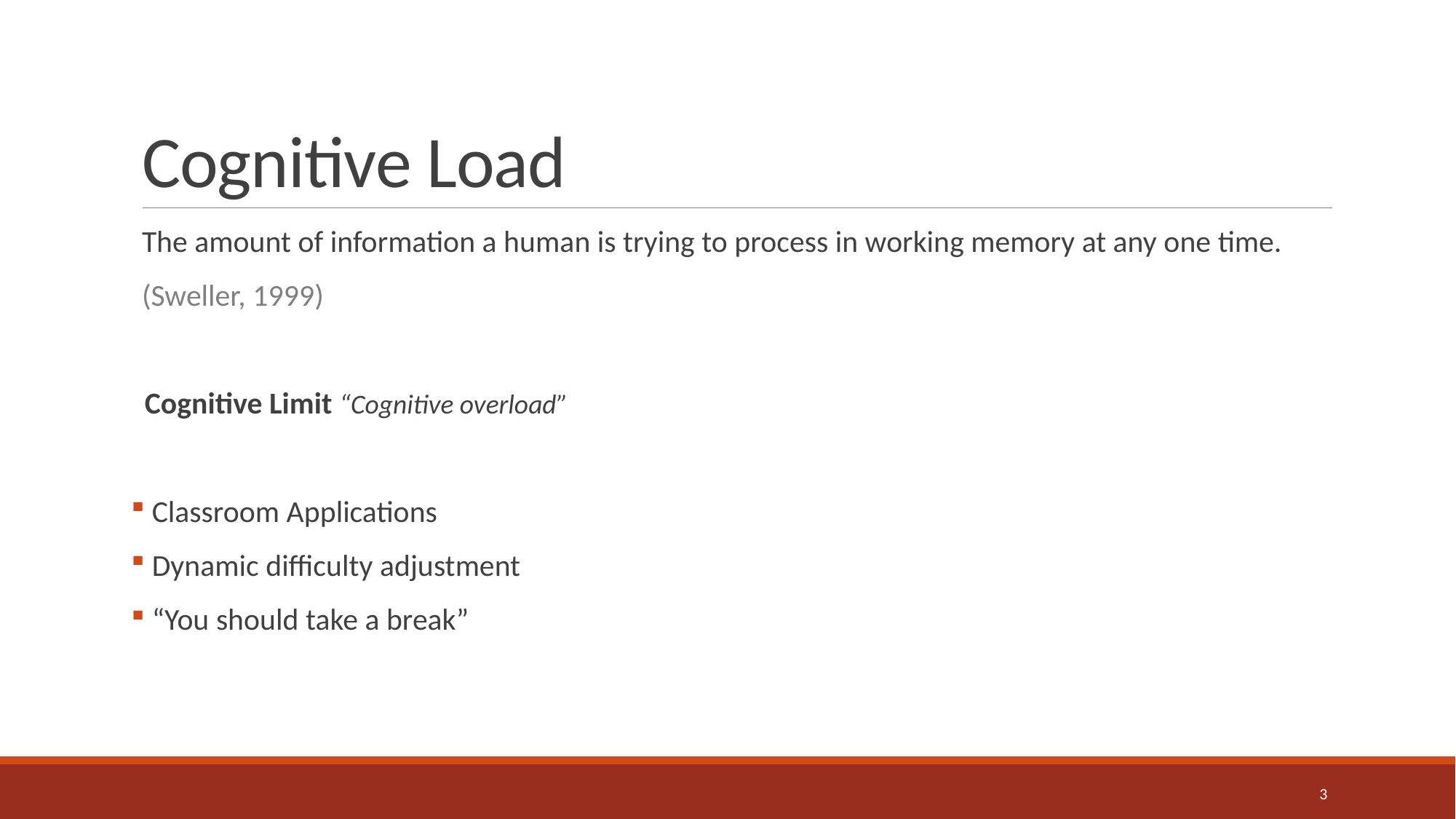

# Cognitive Load
The amount of information a human is trying to process in working memory at any one time.
(Sweller, 1999)

  Cognitive Limit “Cognitive overload”

 Classroom Applications
 Dynamic difficulty adjustment
 “You should take a break”

3